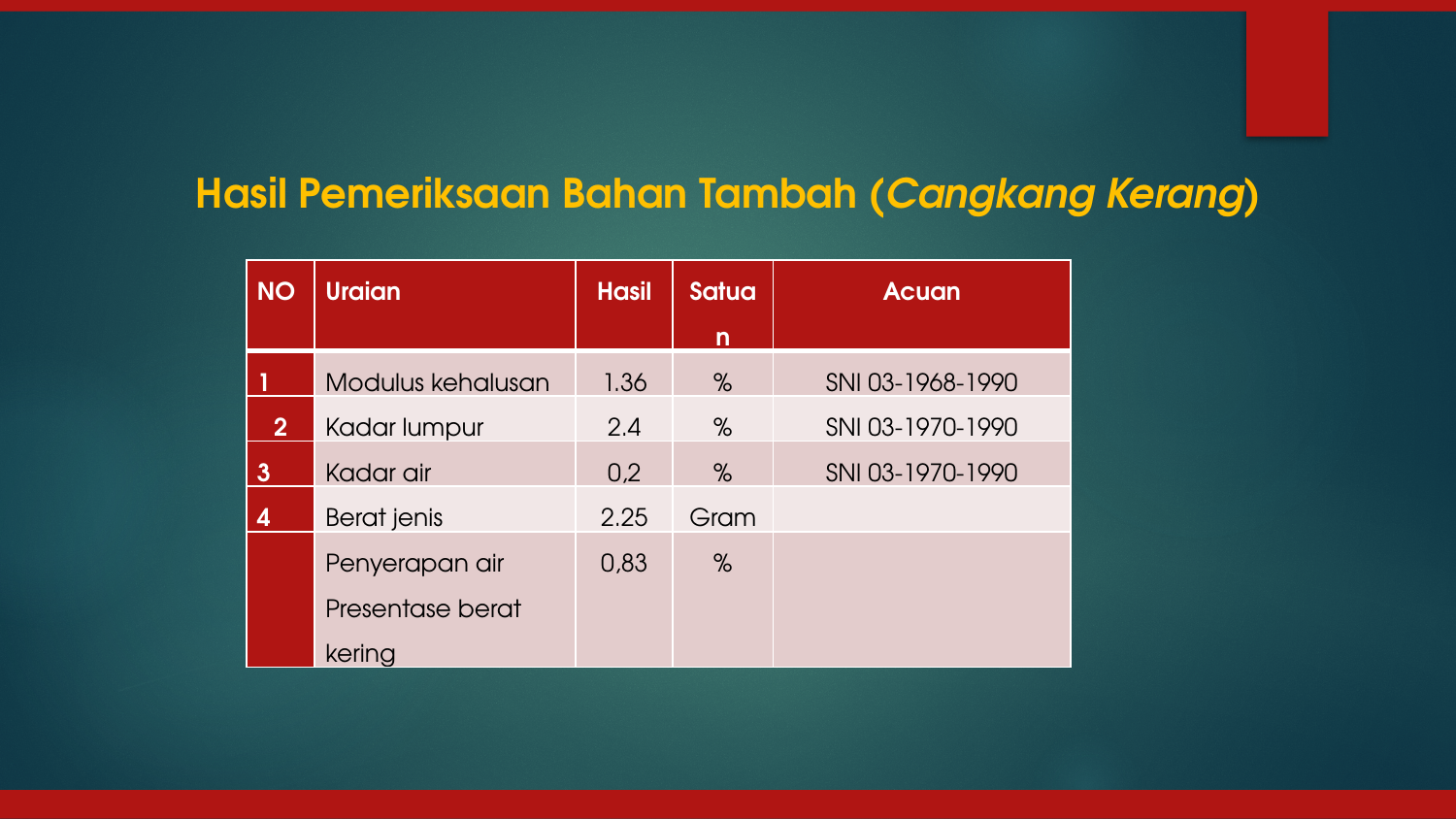

Hasil Pemeriksaan Bahan Tambah (Cangkang Kerang)
| NO | Uraian | Hasil | Satuan | Acuan |
| --- | --- | --- | --- | --- |
| 1 | Modulus kehalusan | 1.36 | % | SNI 03-1968-1990 |
| 2 | Kadar lumpur | 2.4 | % | SNI 03-1970-1990 |
| 3 | Kadar air | 0,2 | % | SNI 03-1970-1990 |
| 4 | Berat jenis | 2.25 | Gram |  |
|  | Penyerapan air Presentase berat kering | 0,83 | % |  |